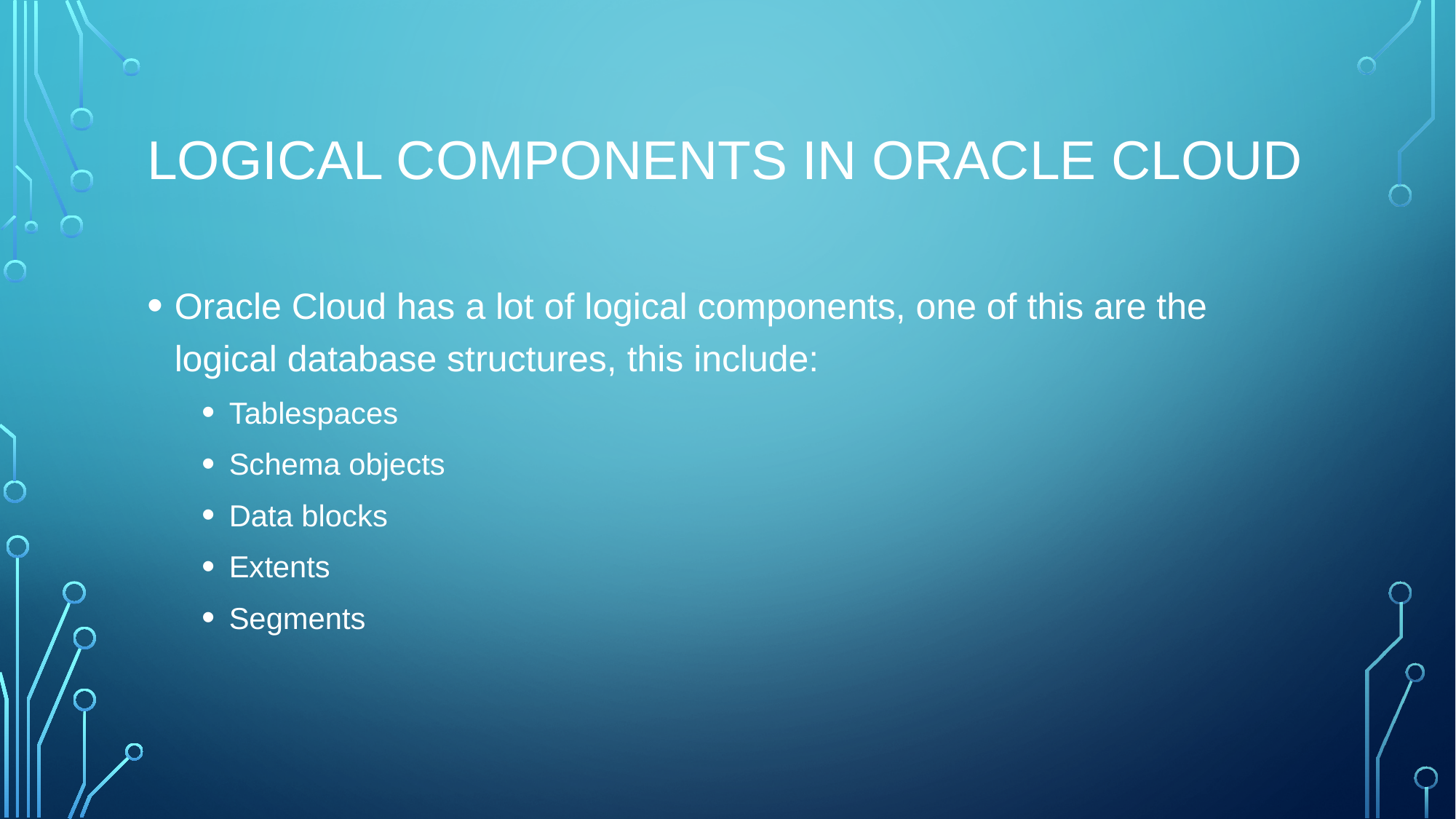

# Logical components in Oracle Cloud
Oracle Cloud has a lot of logical components, one of this are the logical database structures, this include:
Tablespaces
Schema objects
Data blocks
Extents
Segments